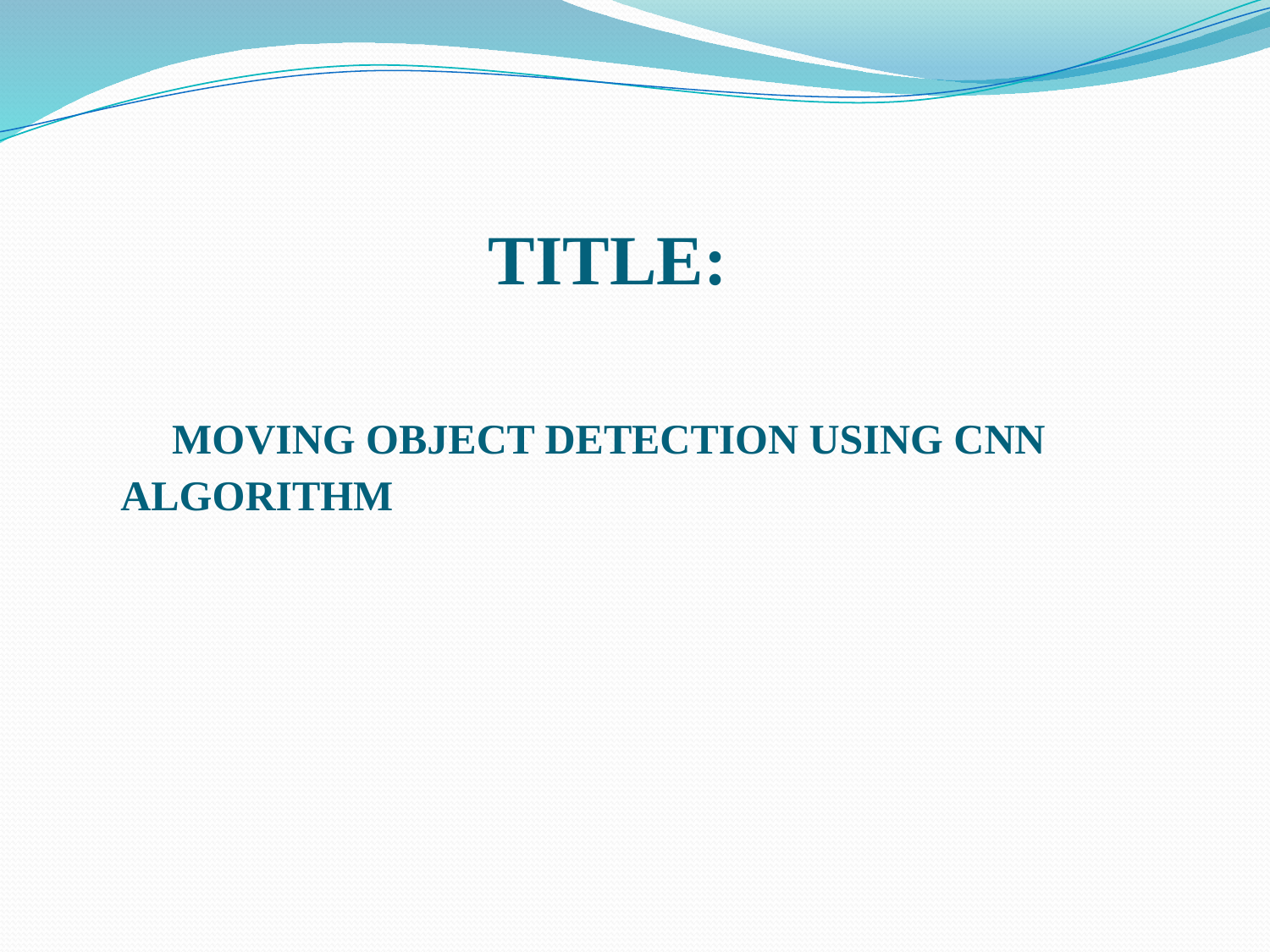

TITLE:

    MOVING OBJECT DETECTION USING CNN              ALGORITHM